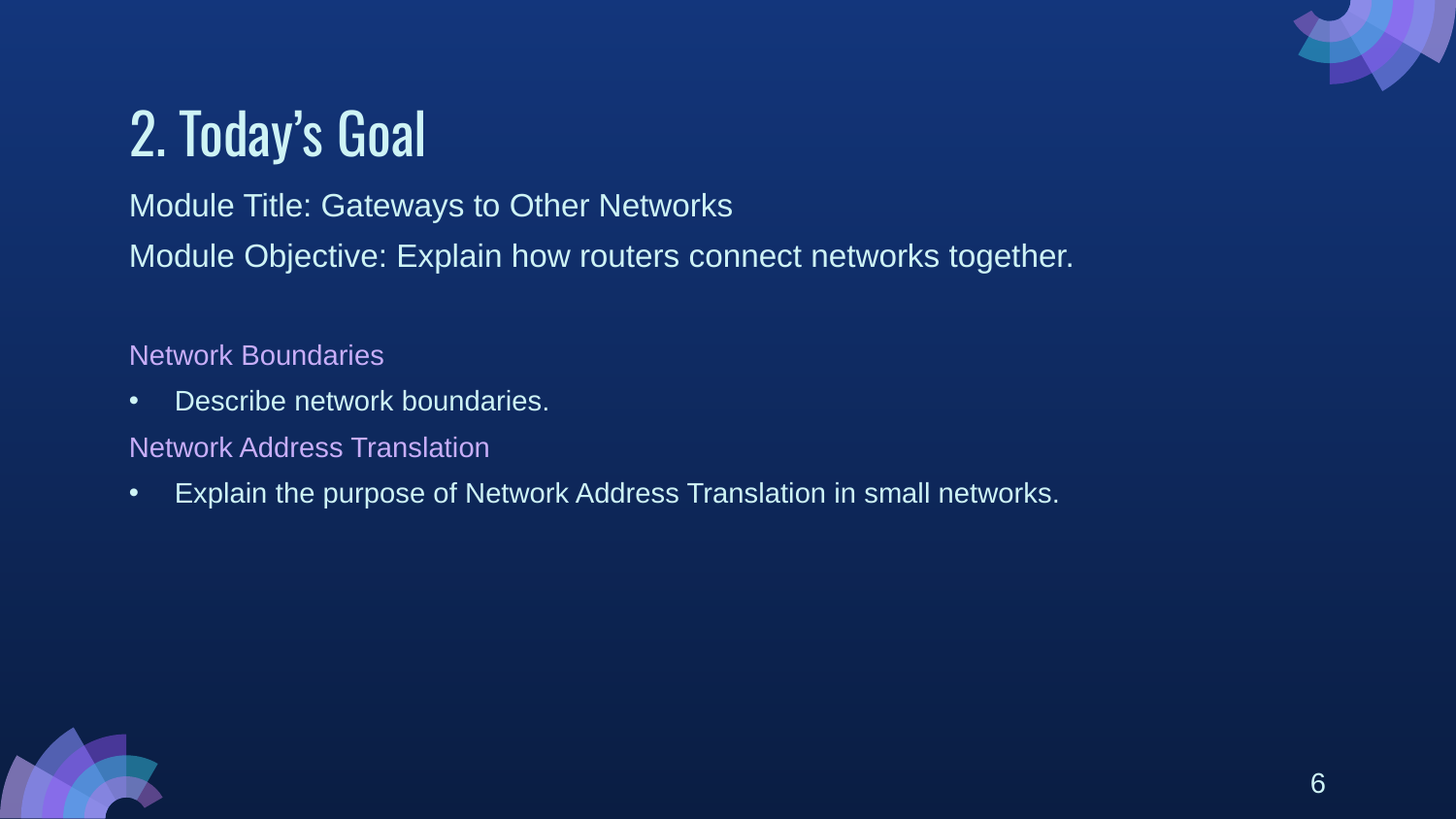

# 2. Today’s Goal
Module Title: Gateways to Other Networks
Module Objective: Explain how routers connect networks together.

Network Boundaries
Describe network boundaries.
Network Address Translation
Explain the purpose of Network Address Translation in small networks.